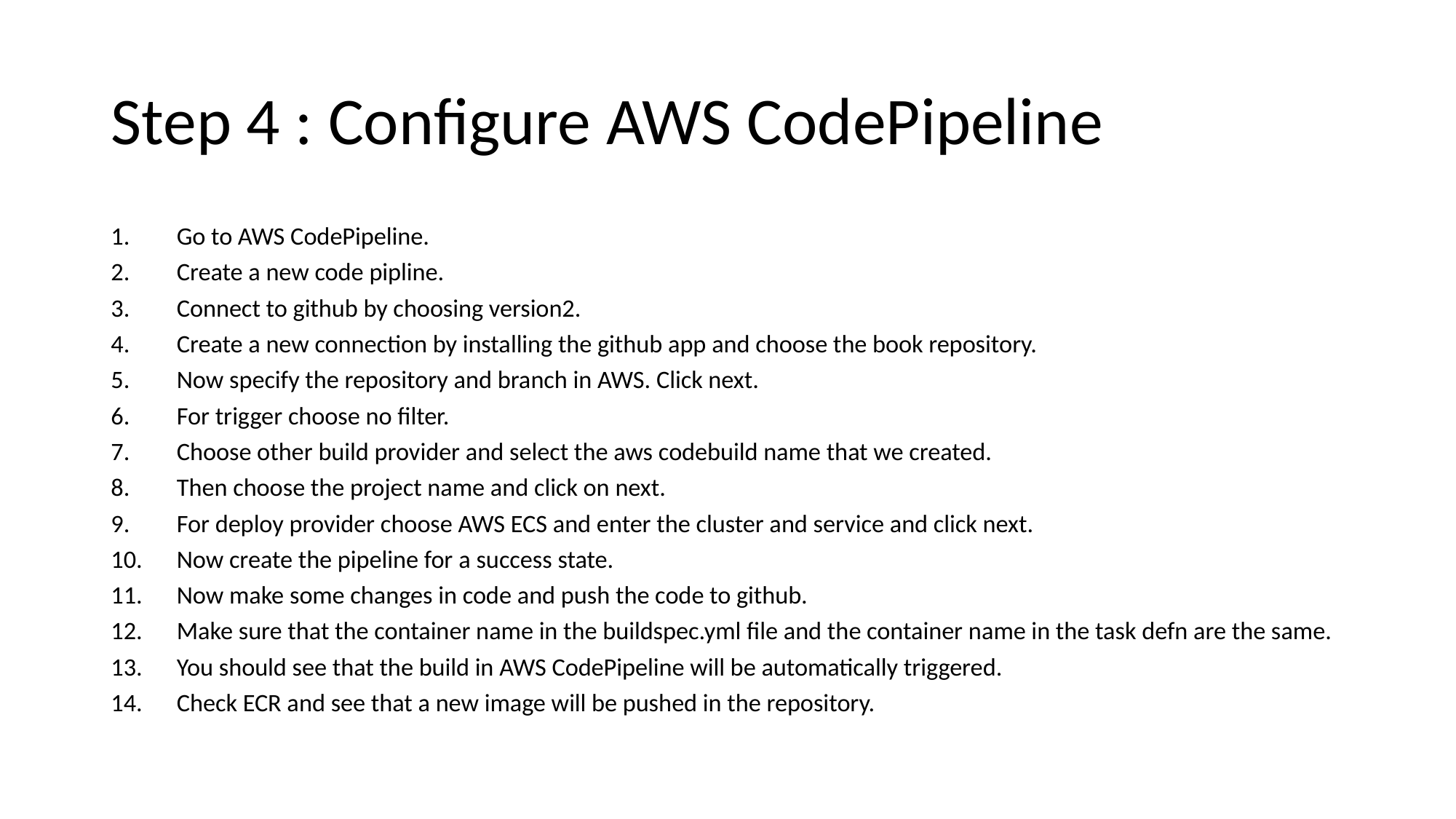

# Step 4 : Configure AWS CodePipeline
Go to AWS CodePipeline.
Create a new code pipline.
Connect to github by choosing version2.
Create a new connection by installing the github app and choose the book repository.
Now specify the repository and branch in AWS. Click next.
For trigger choose no filter.
Choose other build provider and select the aws codebuild name that we created.
Then choose the project name and click on next.
For deploy provider choose AWS ECS and enter the cluster and service and click next.
Now create the pipeline for a success state.
Now make some changes in code and push the code to github.
Make sure that the container name in the buildspec.yml file and the container name in the task defn are the same.
You should see that the build in AWS CodePipeline will be automatically triggered.
Check ECR and see that a new image will be pushed in the repository.